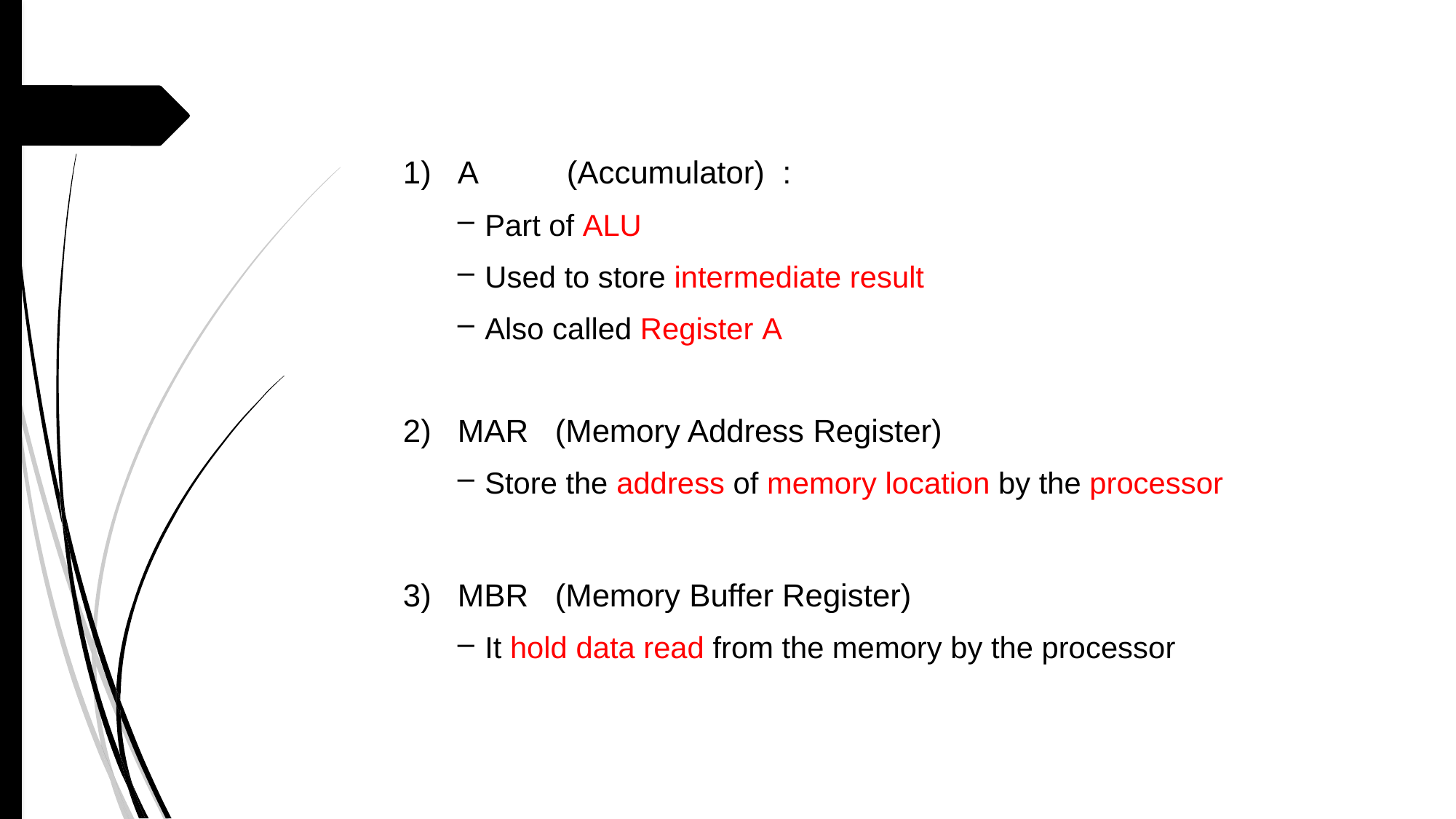

A	(Accumulator)  :
Part of ALU
Used to store intermediate result
Also called Register A

MAR   (Memory Address Register)
Store the address of memory location by the processor

MBR   (Memory Buffer Register)
It hold data read from the memory by the processor